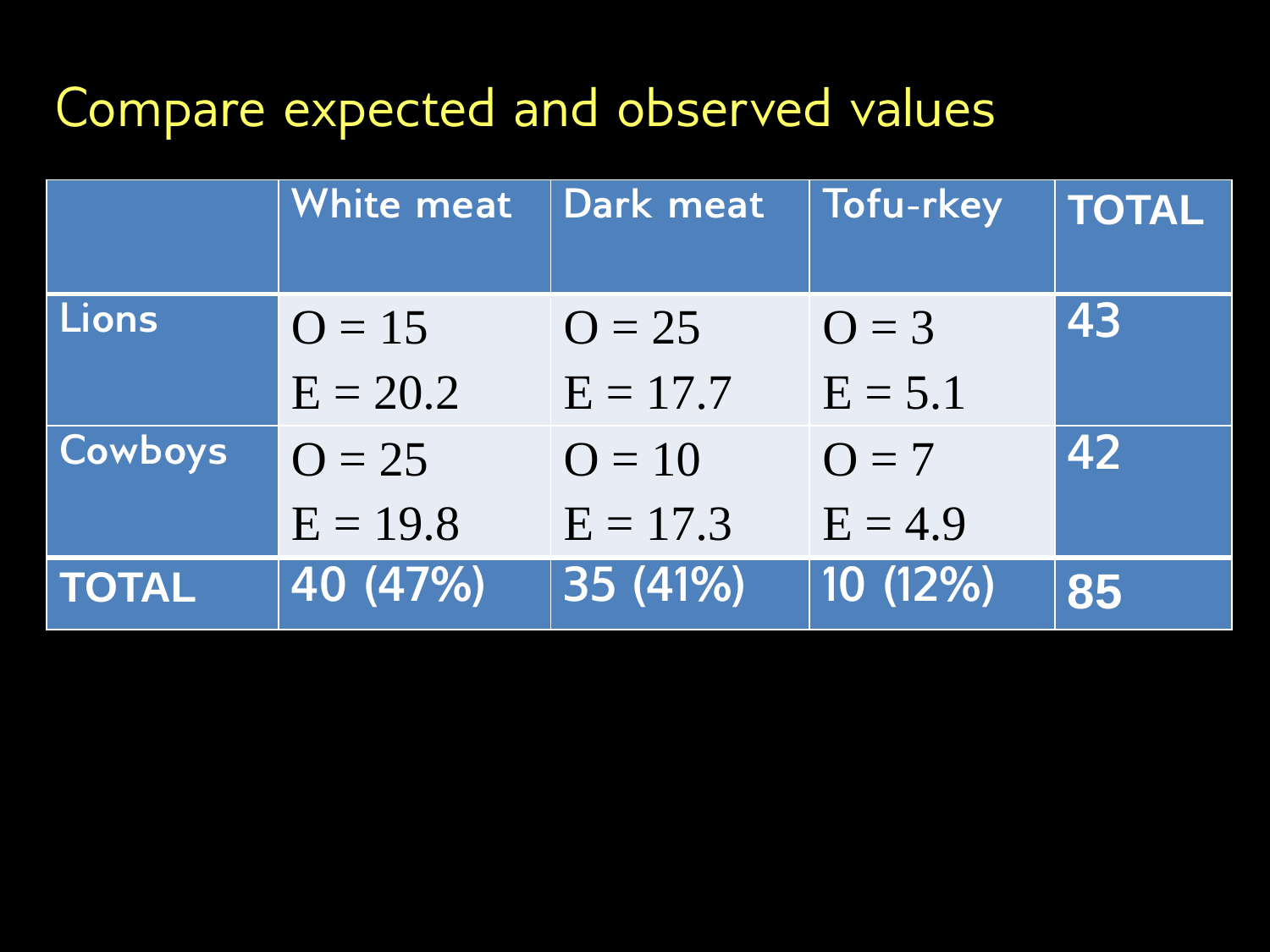

Compare expected and observed values

|  | White meat | Dark meat | Tofu-rkey | TOTAL |
| --- | --- | --- | --- | --- |
| Lions | O = 15 E = 20.2 | O = 25 E = 17.7 | O = 3 E = 5.1 | 43 |
| Cowboys | O = 25 E = 19.8 | O = 10 E = 17.3 | O = 7 E = 4.9 | 42 |
| TOTAL | 40 (47%) | 35 (41%) | 10 (12%) | 85 |